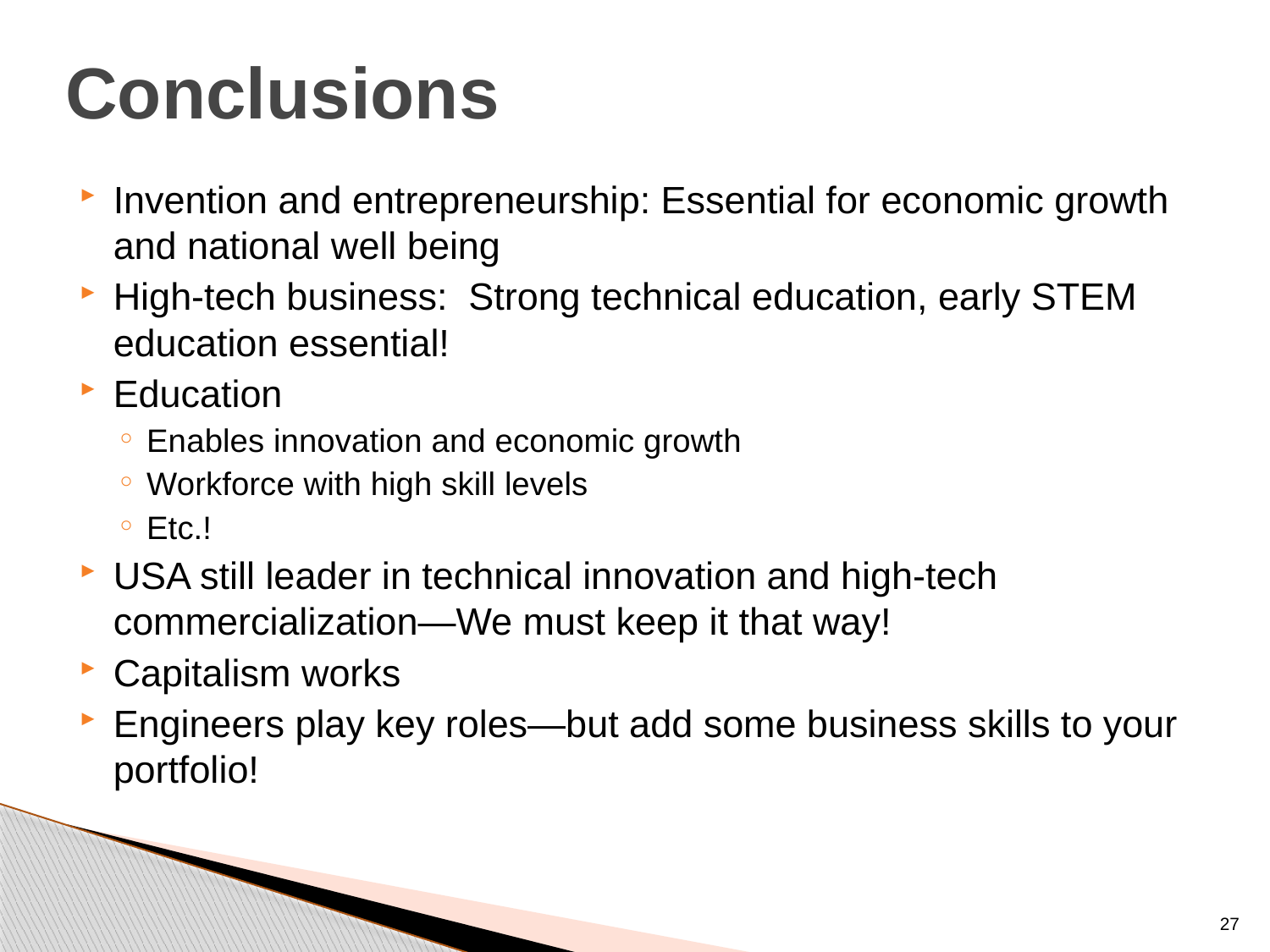

# Conclusions
Invention and entrepreneurship: Essential for economic growth and national well being
High-tech business:  Strong technical education, early STEM education essential!
Education
Enables innovation and economic growth
Workforce with high skill levels
Etc.!
USA still leader in technical innovation and high-tech commercialization—We must keep it that way!
Capitalism works
Engineers play key roles—but add some business skills to your portfolio!

27